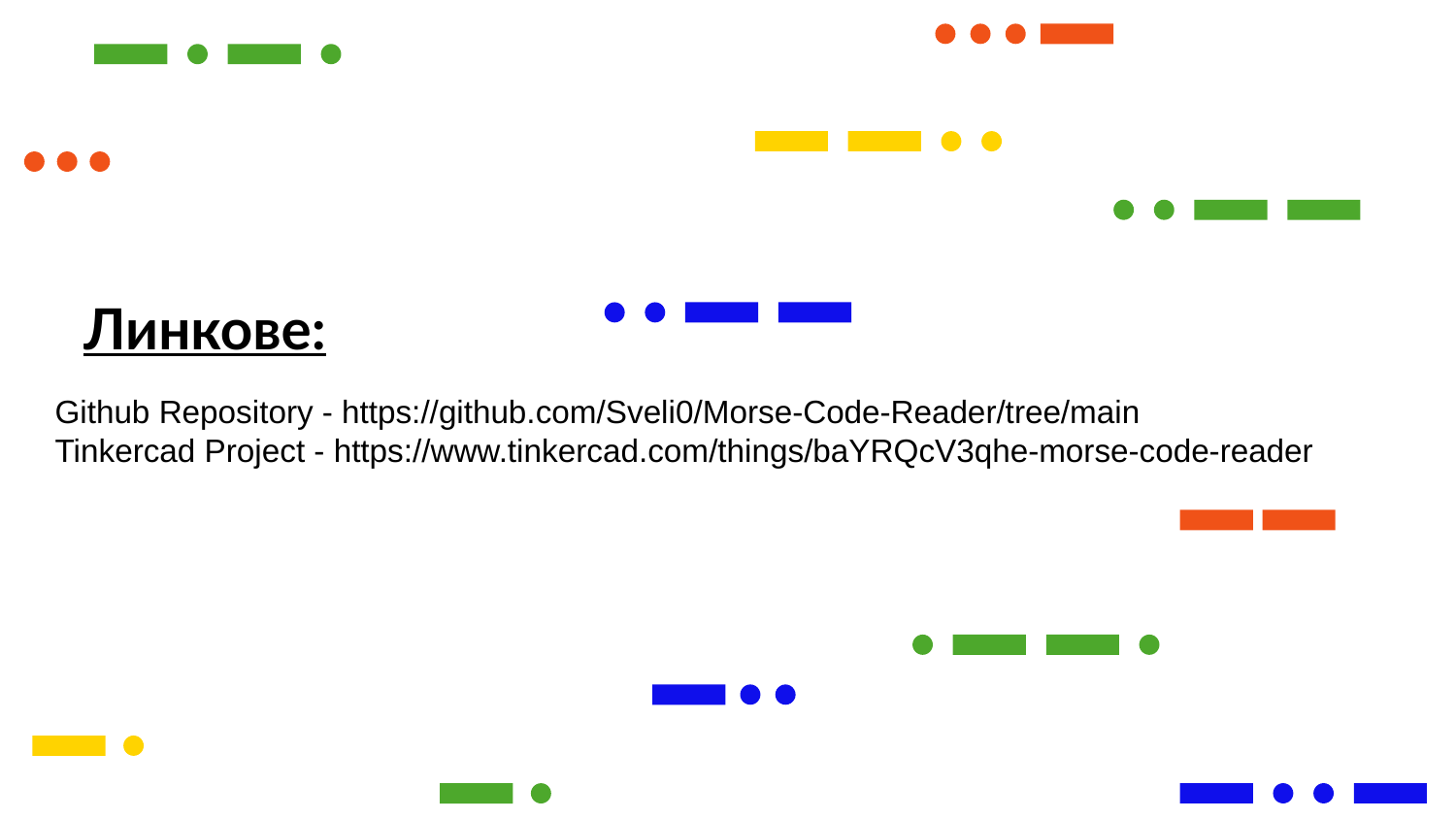

Линкове:
Github Repository - https://github.com/Sveli0/Morse-Code-Reader/tree/main
Tinkercad Project - https://www.tinkercad.com/things/baYRQcV3qhe-morse-code-reader